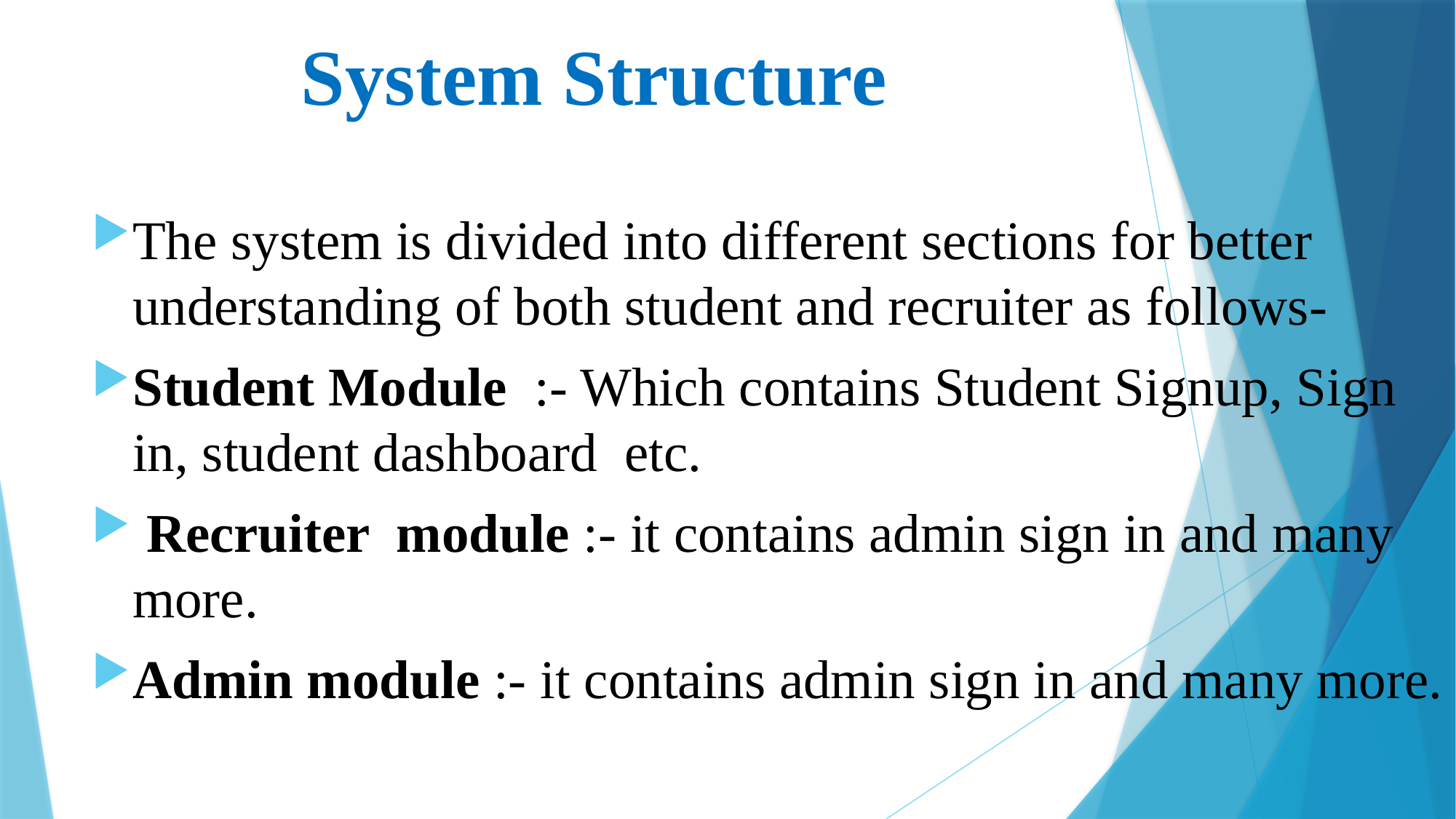

# System Structure
The system is divided into different sections for better understanding of both student and recruiter as follows-
Student Module  :- Which contains Student Signup, Sign in, student dashboard  etc.
 Recruiter  module :- it contains admin sign in and many more.
Admin module :- it contains admin sign in and many more.